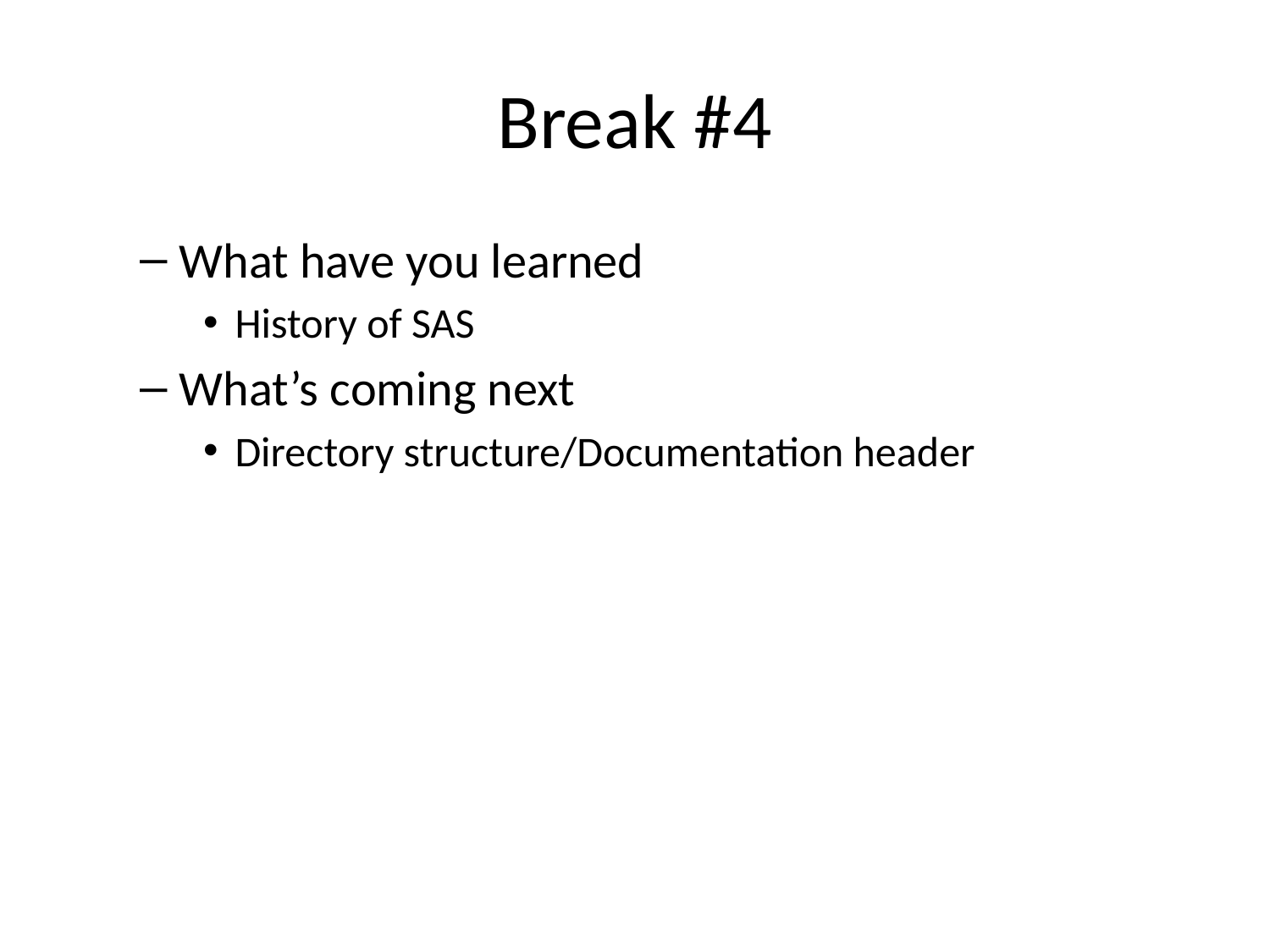

# Break #4
What have you learned
History of SAS
What’s coming next
Directory structure/Documentation header